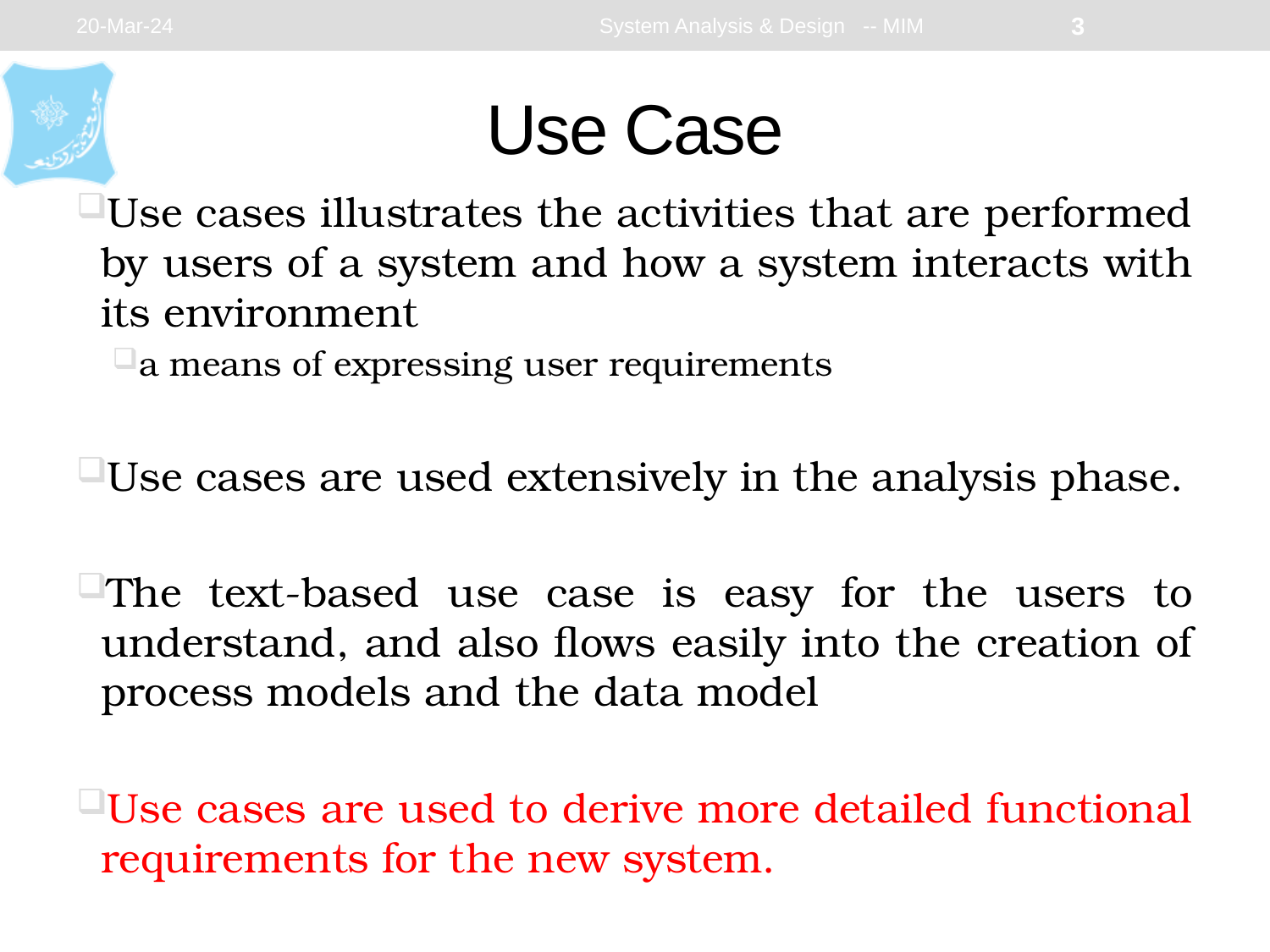

20-Mar-24
System Analysis & Design   -- MIM
3
# Use Case
Use cases illustrates the activities that are performed by users of a system and how a system interacts with its environment
a means of expressing user requirements

Use cases are used extensively in the analysis phase.

The text-based use case is easy for the users to understand, and also flows easily into the creation of process models and the data model

Use cases are used to derive more detailed functional requirements for the new system.